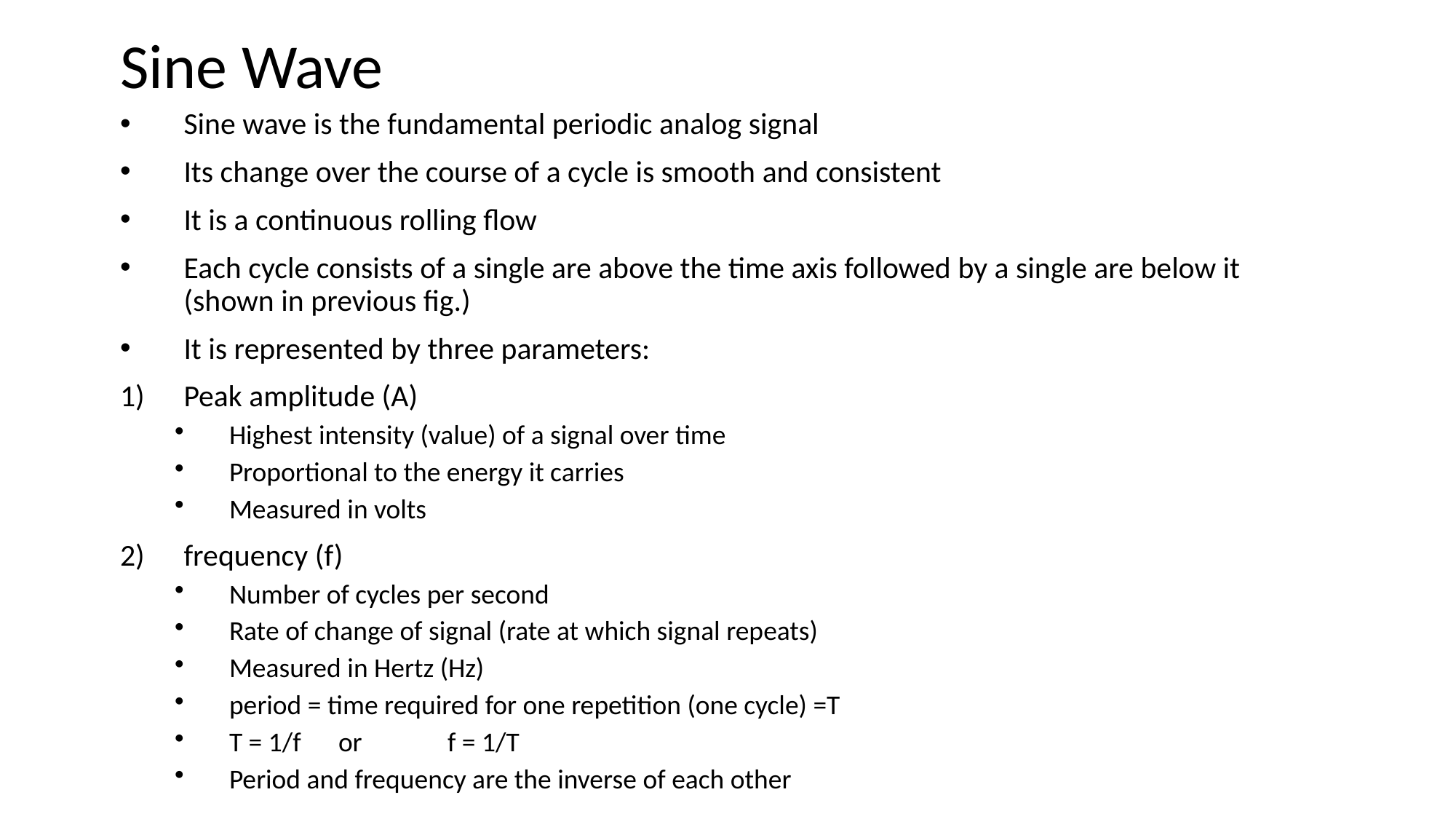

# Sine Wave
Sine wave is the fundamental periodic analog signal
Its change over the course of a cycle is smooth and consistent
It is a continuous rolling flow
Each cycle consists of a single are above the time axis followed by a single are below it (shown in previous fig.)
It is represented by three parameters:
Peak amplitude (A)
Highest intensity (value) of a signal over time
Proportional to the energy it carries
Measured in volts
frequency (f)
Number of cycles per second
Rate of change of signal (rate at which signal repeats)
Measured in Hertz (Hz)
period = time required for one repetition (one cycle) =T
T = 1/f 	or	f = 1/T
Period and frequency are the inverse of each other